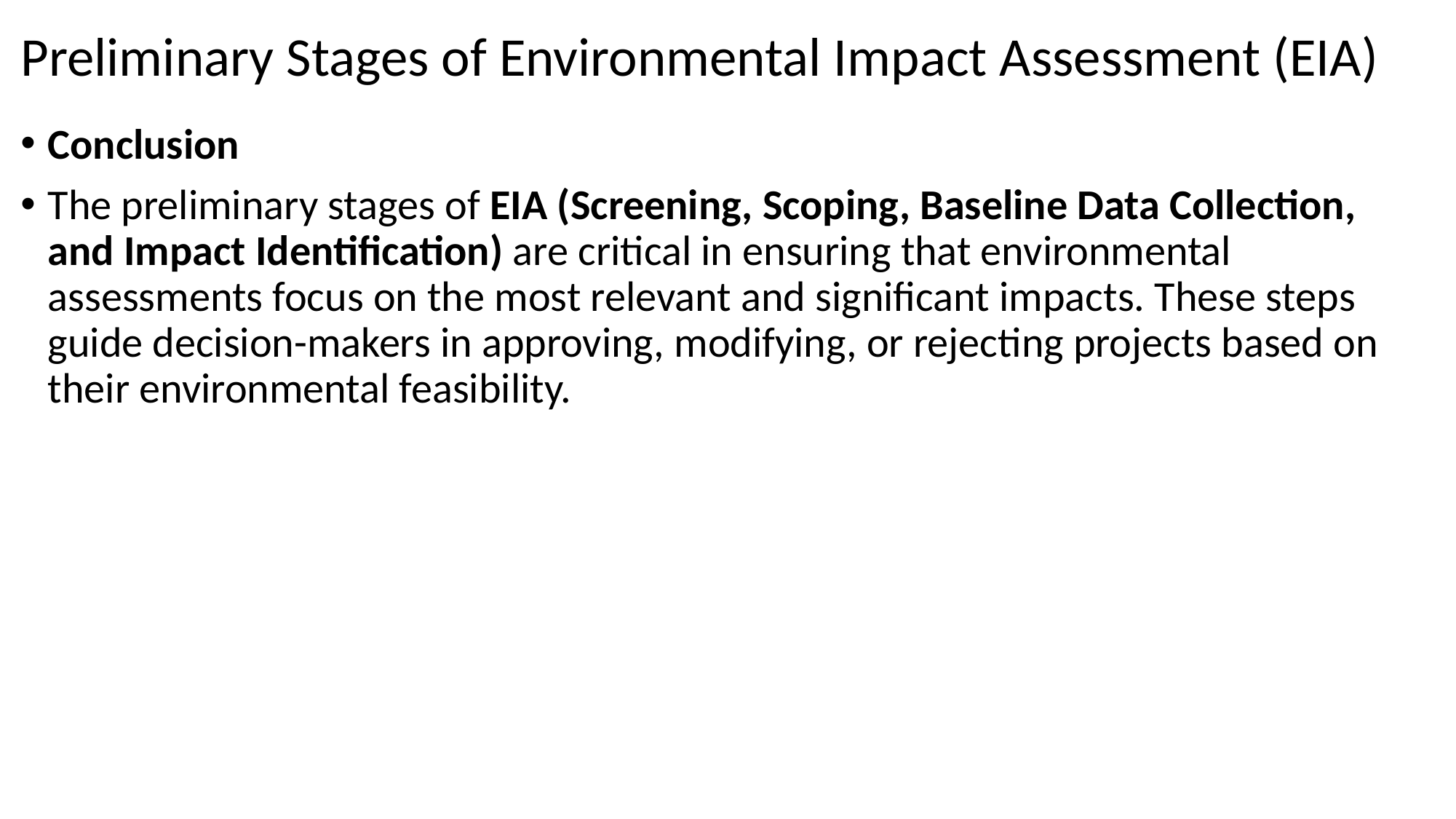

# Preliminary Stages of Environmental Impact Assessment (EIA)
Conclusion
The preliminary stages of EIA (Screening, Scoping, Baseline Data Collection, and Impact Identification) are critical in ensuring that environmental assessments focus on the most relevant and significant impacts. These steps guide decision-makers in approving, modifying, or rejecting projects based on their environmental feasibility.